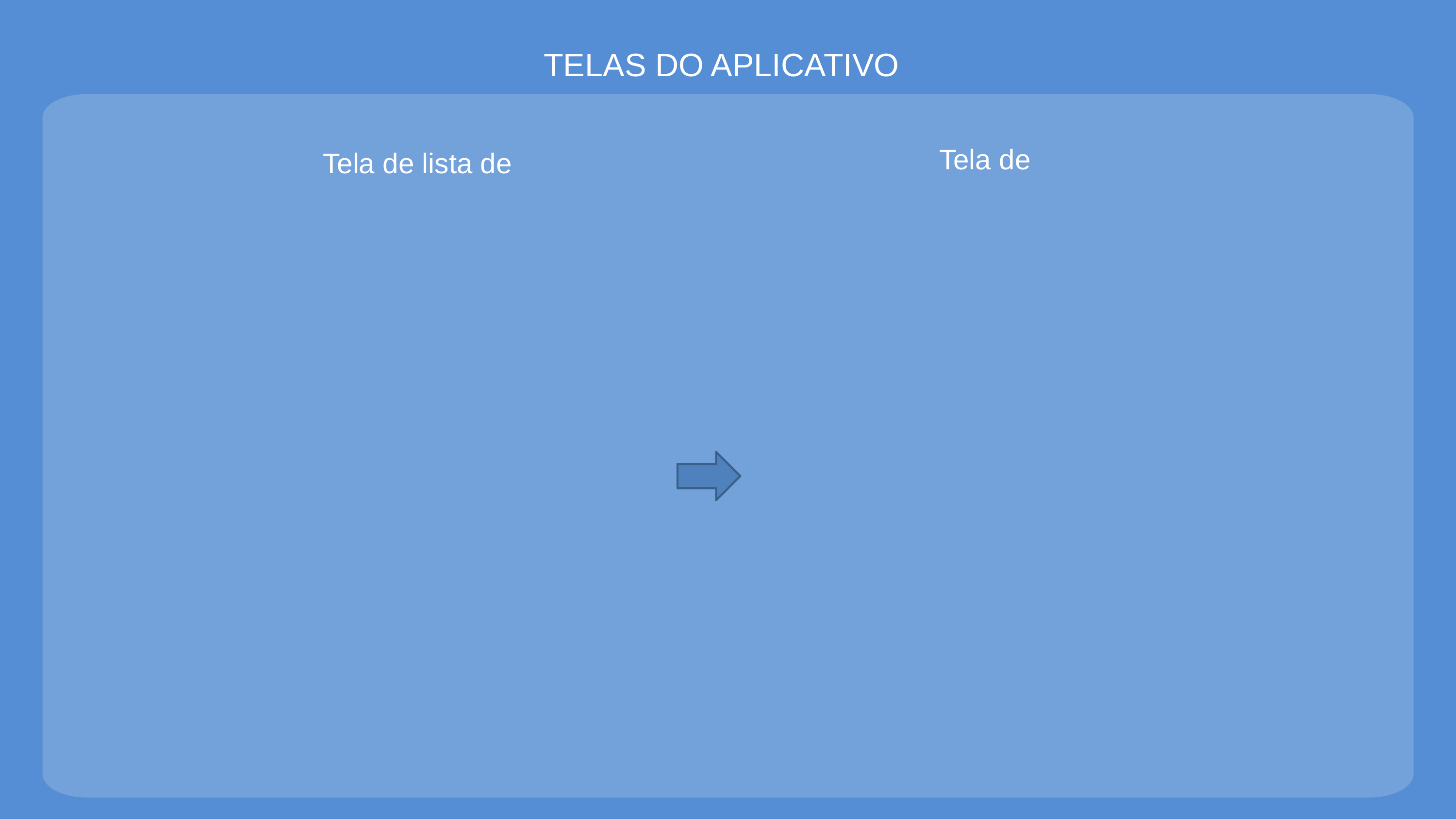

TELAS DO APLICATIVO

Tela de
Tela de lista de